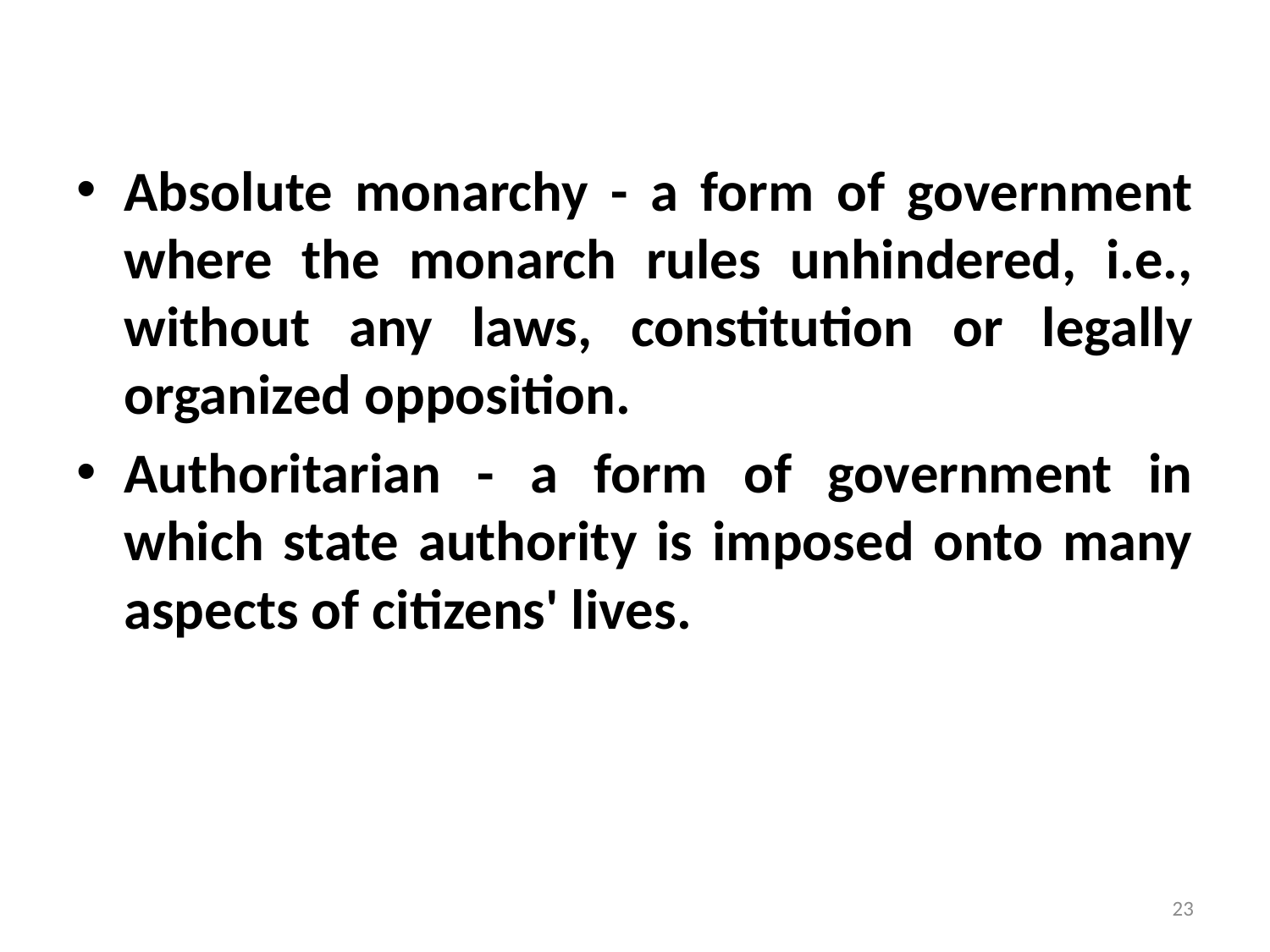

#
Absolute monarchy - a form of government where the monarch rules unhindered, i.e., without any laws, constitution or legally organized opposition.
Authoritarian - a form of government in which state authority is imposed onto many aspects of citizens' lives.

23